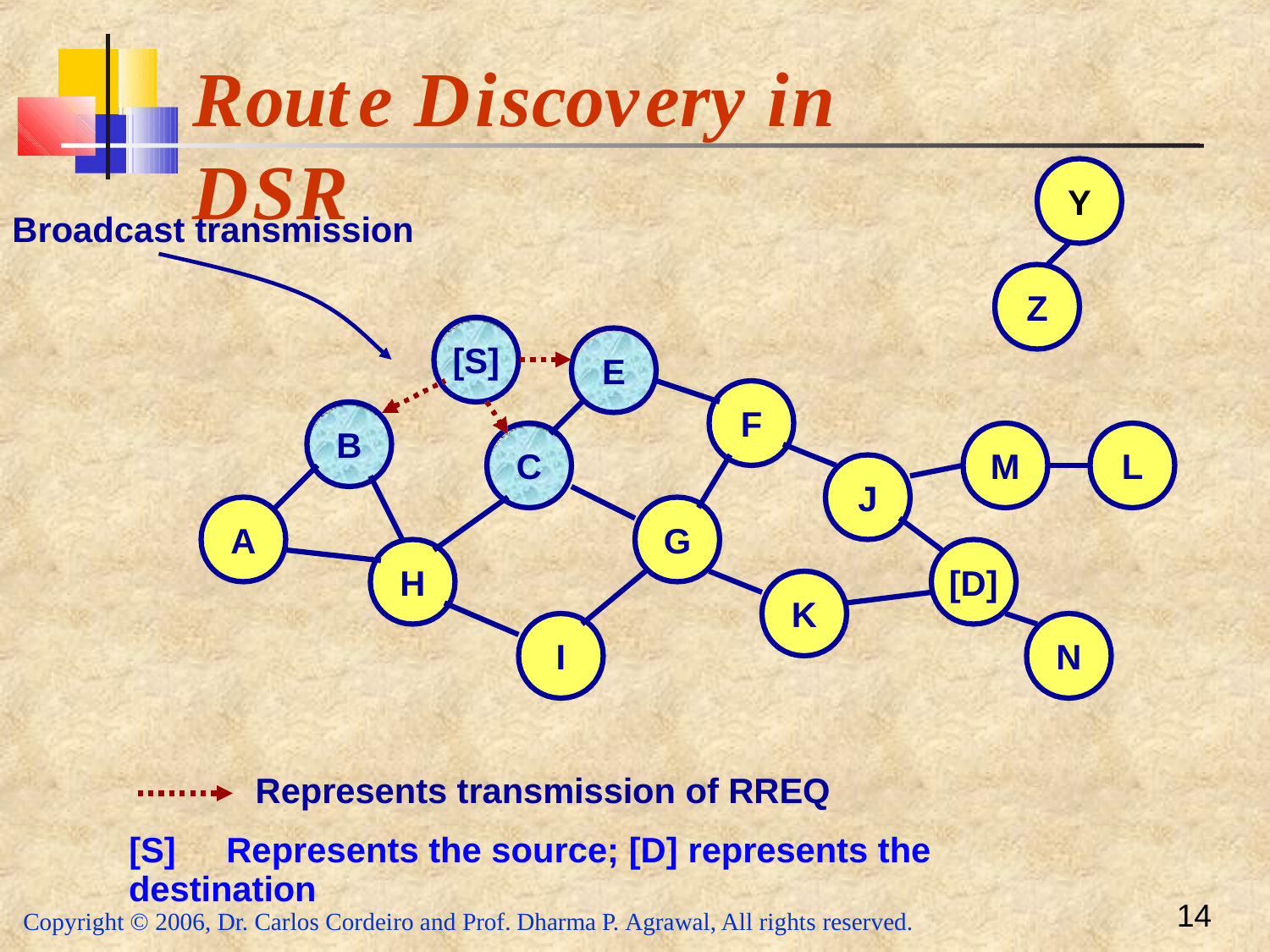

# Route	Discovery	in	DSR

Y
Broadcast transmission

Z

[S]
E

F

B
C
M
L

J

A
G

H
[D]

K

I
N
Represents transmission of RREQ
[S]	Represents the source; [D] represents the

destination
Copyright © 2006, Dr. Carlos Cordeiro and Prof. Dharma P. Agrawal, All rights reserved.
14